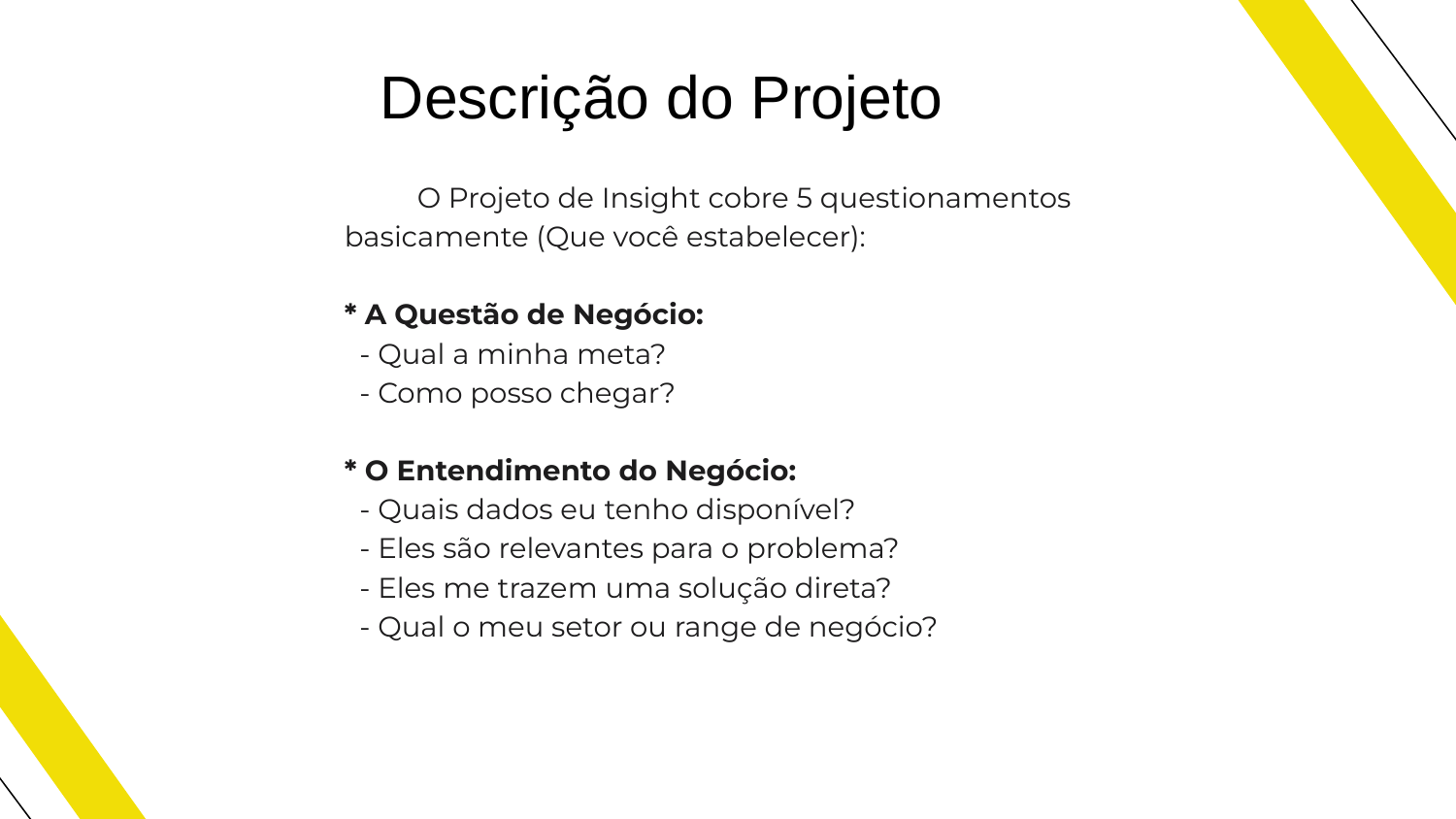

Descrição do Projeto
O Projeto de Insight cobre 5 questionamentos
basicamente (Que você estabelecer):

* A Questão de Negócio:
  - Qual a minha meta?
  - Como posso chegar?

* O Entendimento do Negócio:
  - Quais dados eu tenho disponível?
  - Eles são relevantes para o problema?
  - Eles me trazem uma solução direta?
  - Qual o meu setor ou range de negócio?